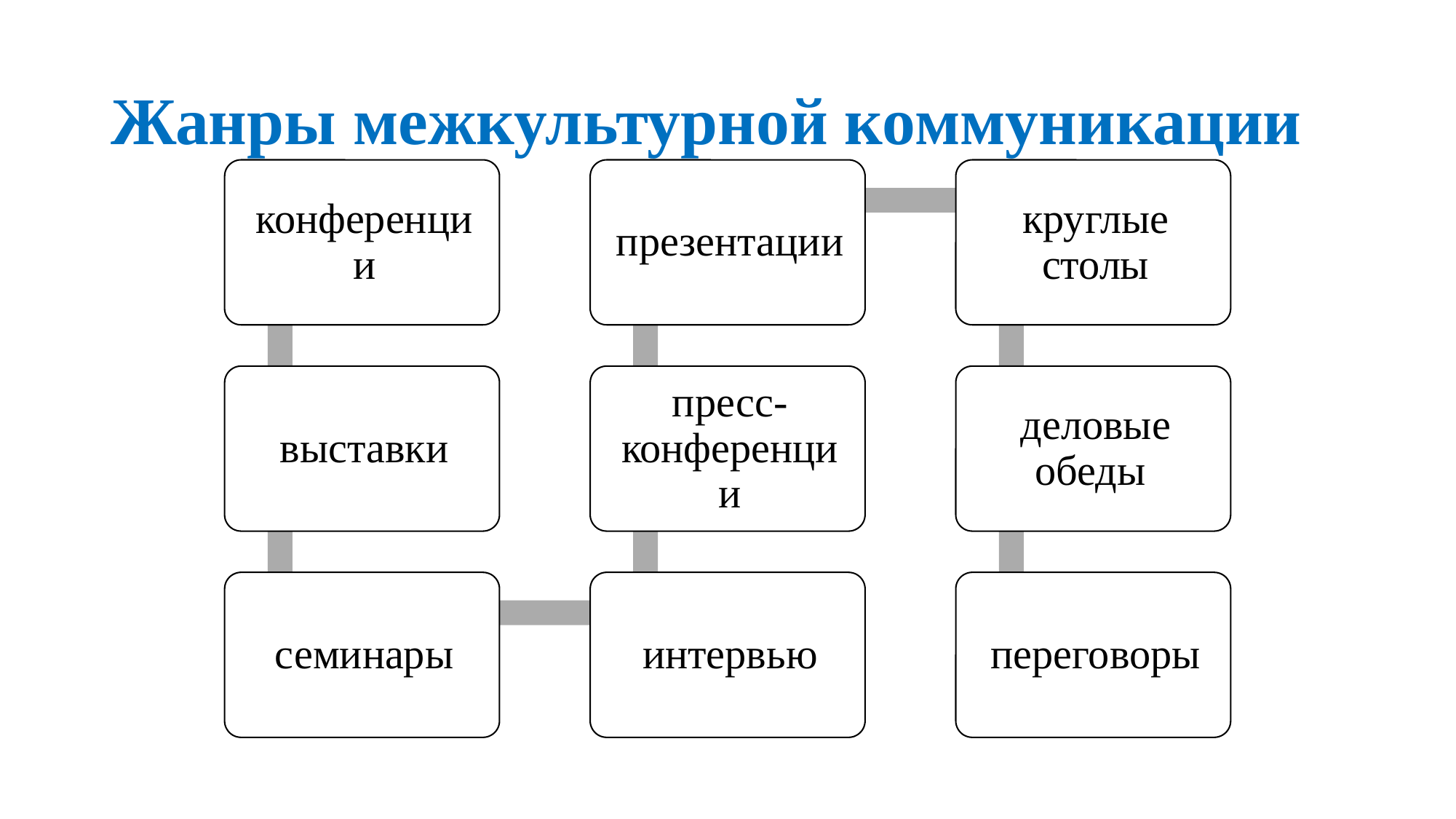

# Жанры межкультурной коммуникации
конференции
выставки
семинары
интервью
пресс-конференции
презентации
круглые столы
деловые обеды
переговоры